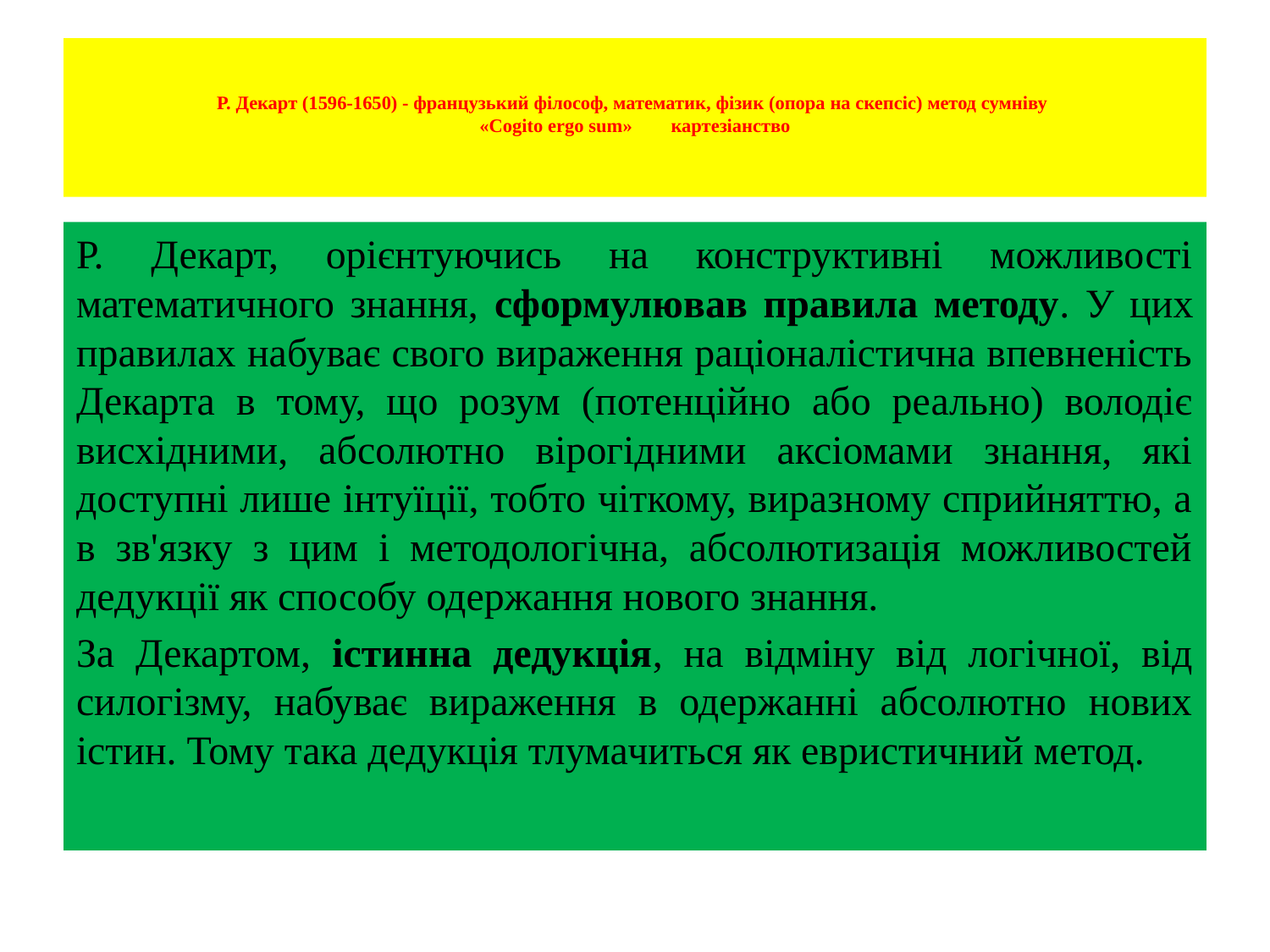

# Р. Декарт (1596-1650) - французький філософ, математик, фізик (опора на скепсіс) метод сумніву «Cogito ergo sum»        картезіанство
Р. Декарт, орієнтуючись на конструктивні можливості математичного знання, сформулював правила методу. У цих правилах набуває свого вираження раціоналістична впевненість Декарта в тому, що розум (потенційно або реально) володіє висхідними, абсолютно вірогідними аксіомами знання, які доступні лише інтуїції, тобто чіткому, виразному сприйняттю, а в зв'язку з цим і методологічна, абсолютизація можливостей дедукції як способу одержання нового знання.
За Декартом, істинна дедукція, на відміну від логічної, від силогізму, набуває вираження в одержанні абсолютно нових істин. Тому така дедукція тлума­читься як евристичний метод.